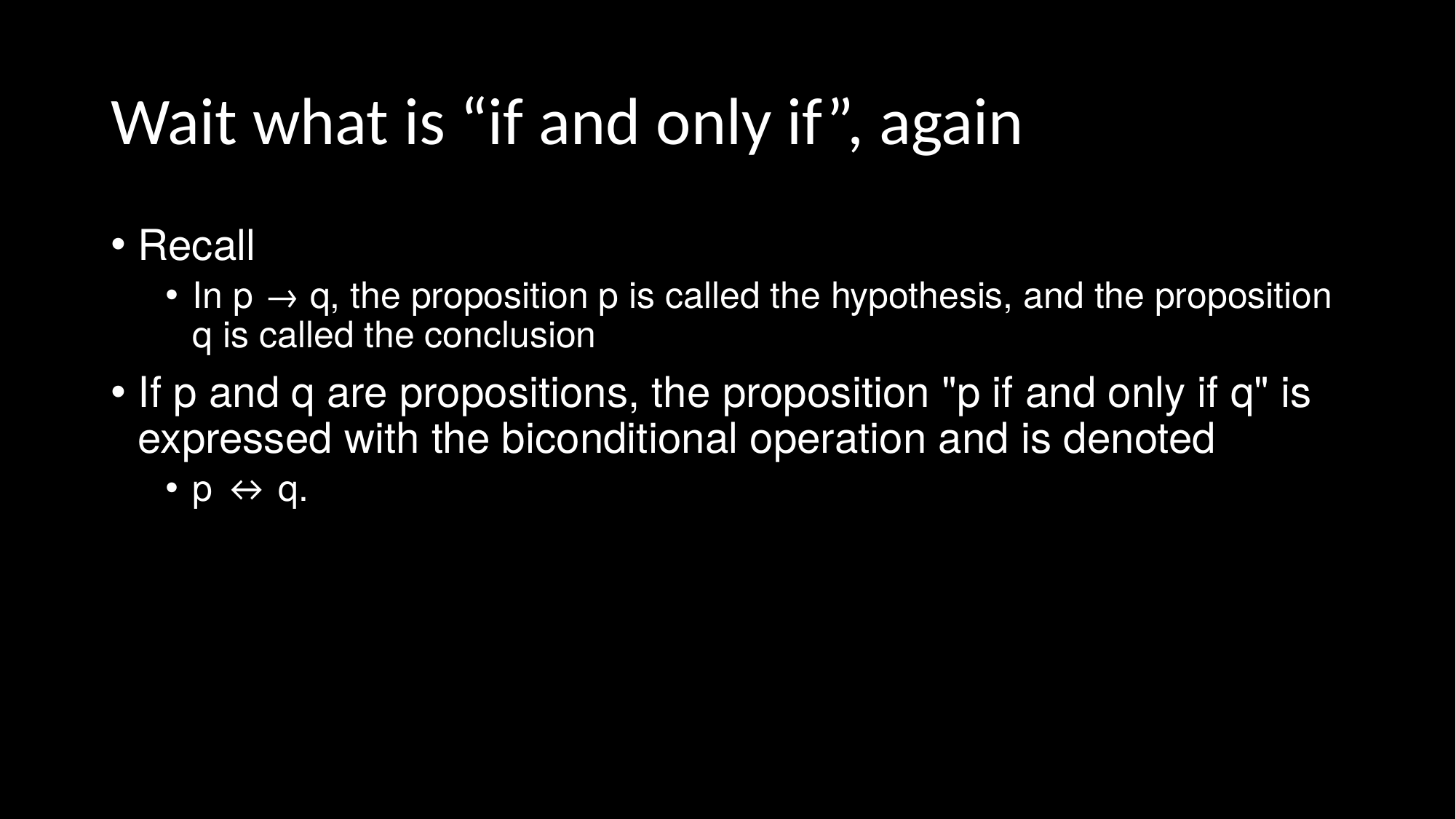

# Wait what is “if and only if”, again
Recall
In p → q, the proposition p is called the hypothesis, and the proposition q is called the conclusion
If p and q are propositions, the proposition "p if and only if q" is expressed with the biconditional operation and is denoted
p ↔ q.